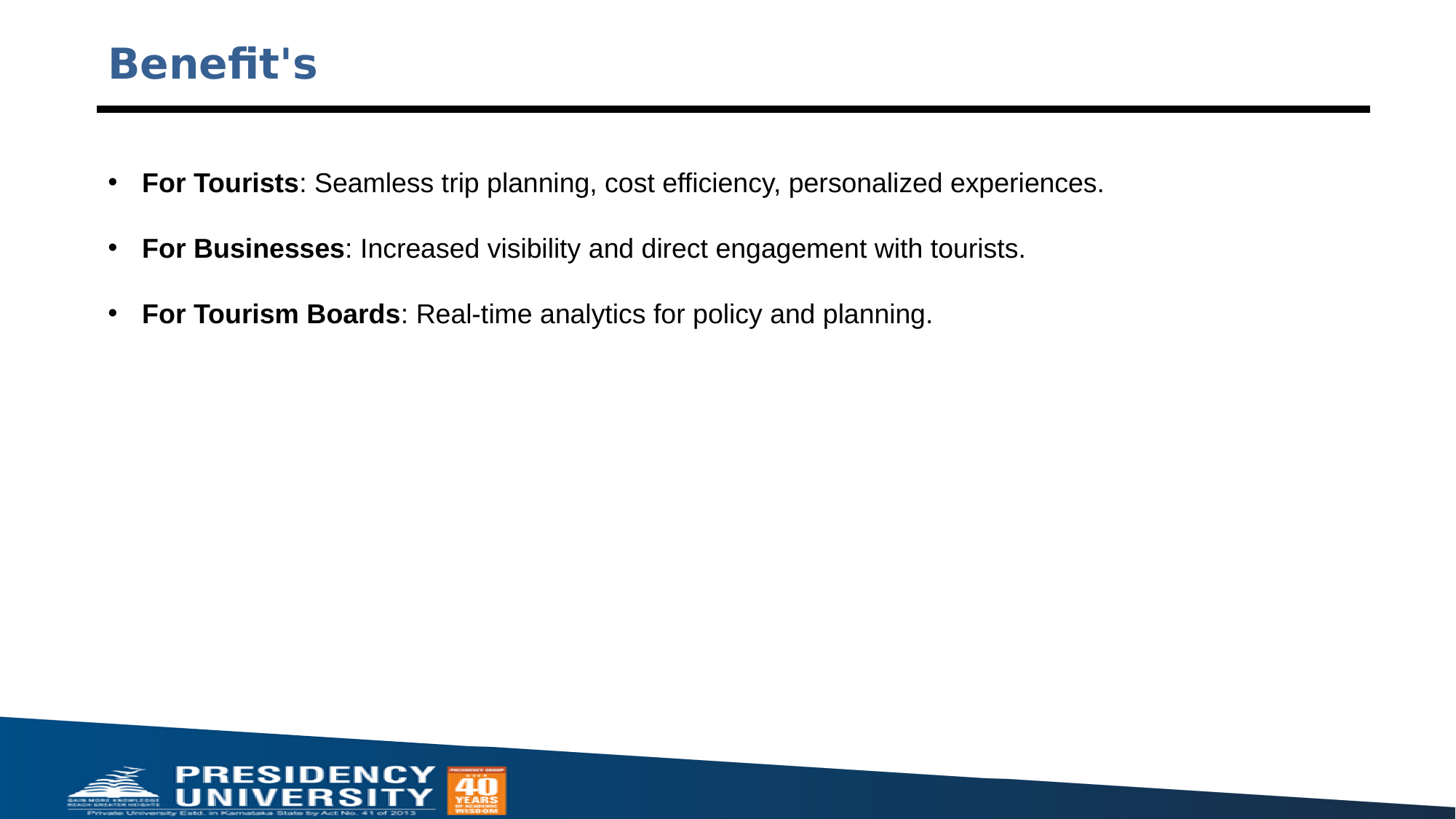

# Benefit's
For Tourists: Seamless trip planning, cost efficiency, personalized experiences.

For Businesses: Increased visibility and direct engagement with tourists.

For Tourism Boards: Real-time analytics for policy and planning.